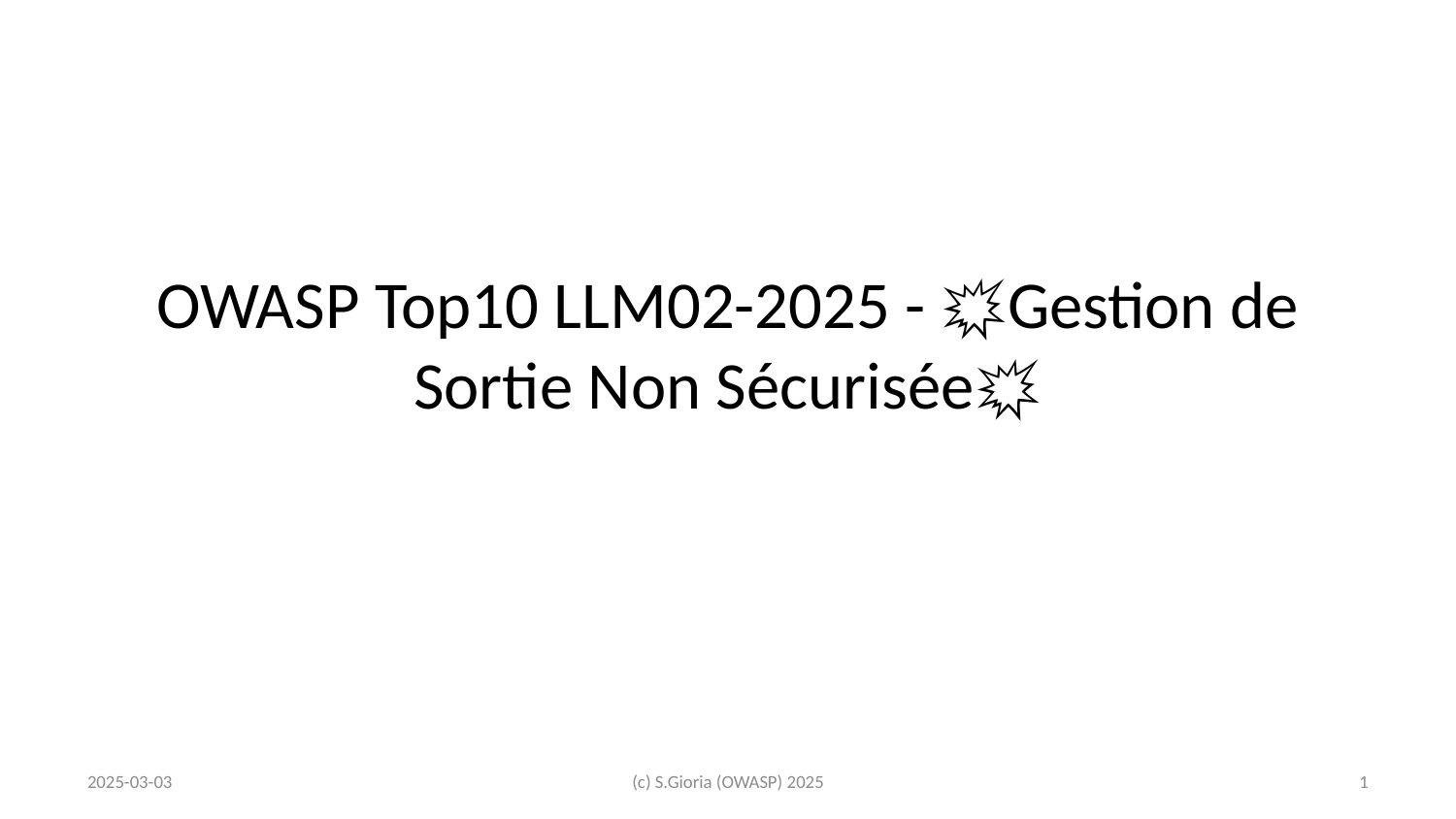

# OWASP Top10 LLM02-2025 - 💥Gestion de Sortie Non Sécurisée💥

2025-03-03
(c) S.Gioria (OWASP) 2025
1